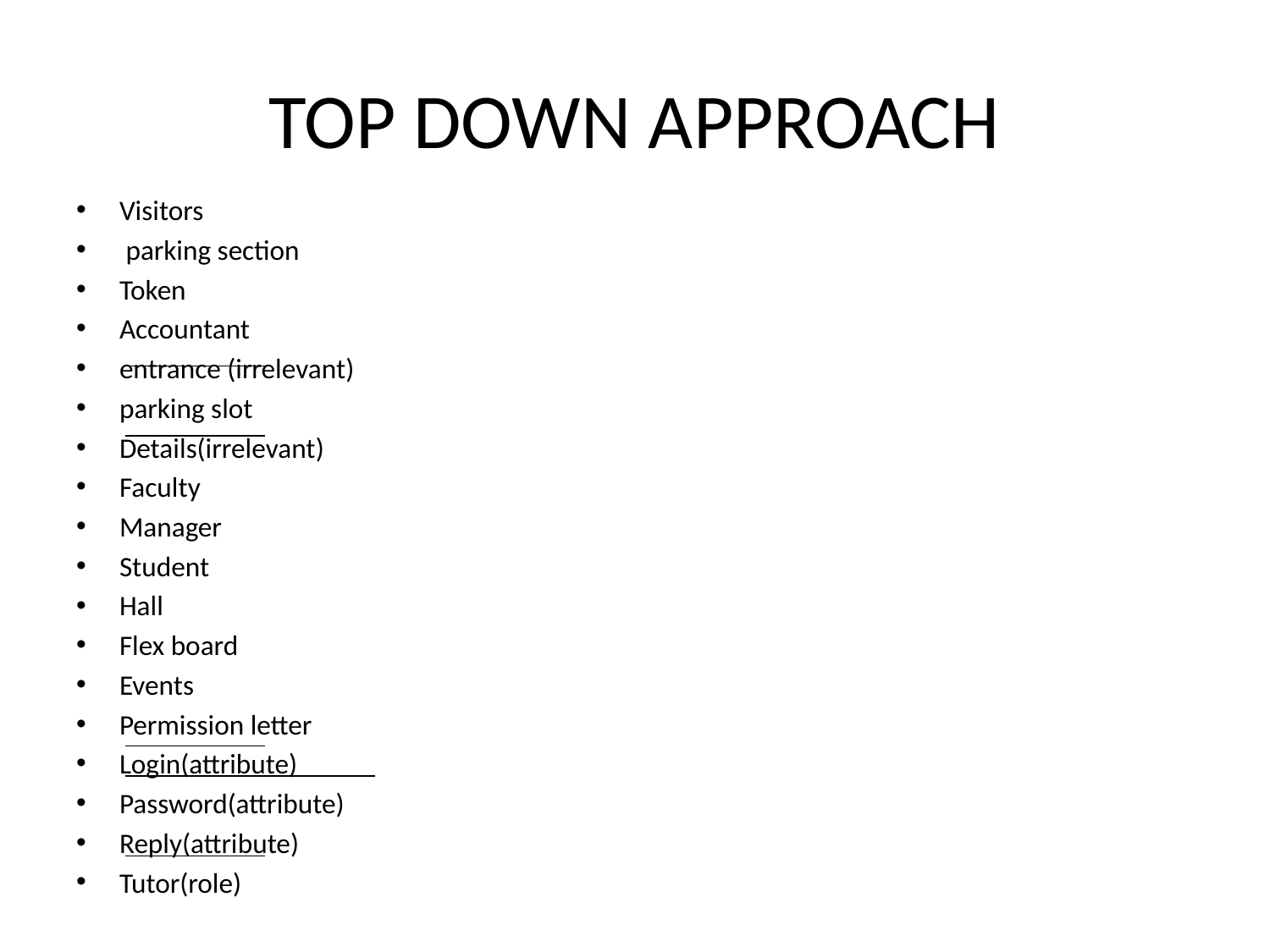

# TOP DOWN APPROACH
Visitors
 parking section
Token
Accountant
entrance (irrelevant)
parking slot
Details(irrelevant)
Faculty
Manager
Student
Hall
Flex board
Events
Permission letter
Login(attribute)
Password(attribute)
Reply(attribute)
Tutor(role)